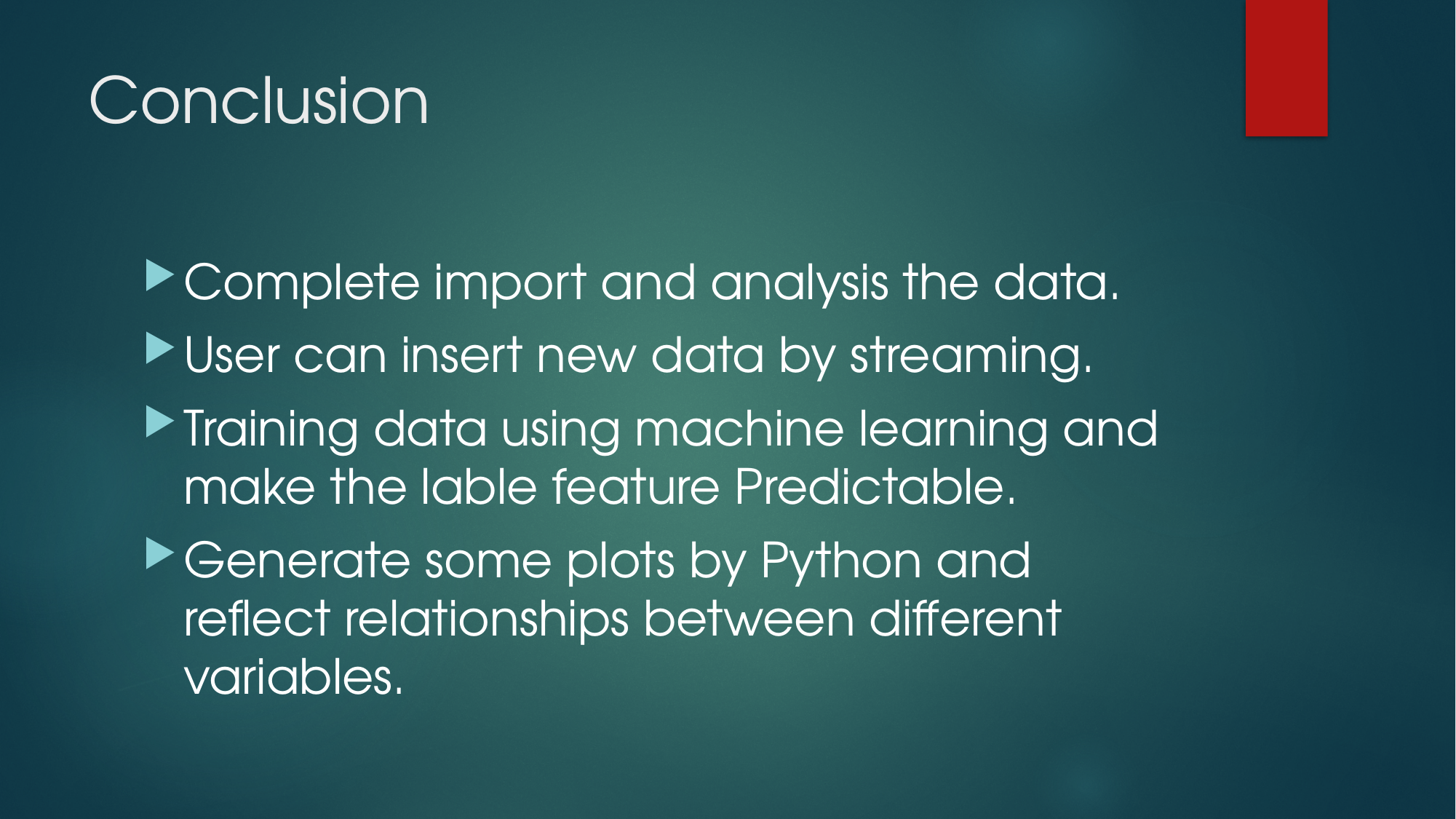

# Conclusion
Complete import and analysis the data.
User can insert new data by streaming.
Training data using machine learning and make the lable feature Predictable.
Generate some plots by Python and reflect relationships between different variables.